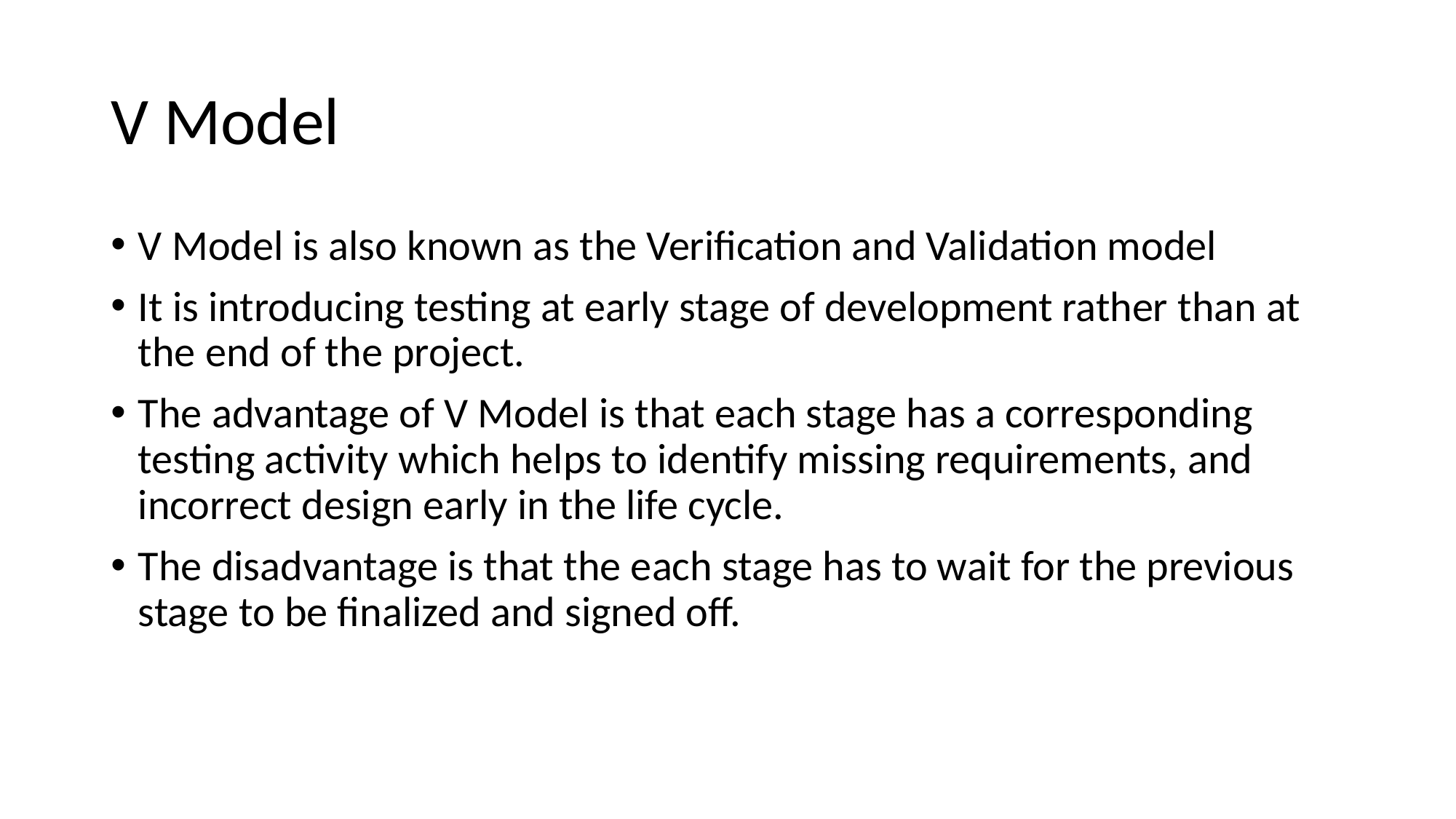

# V Model
V Model is also known as the Verification and Validation model
It is introducing testing at early stage of development rather than at the end of the project.
The advantage of V Model is that each stage has a corresponding testing activity which helps to identify missing requirements, and incorrect design early in the life cycle.
The disadvantage is that the each stage has to wait for the previous stage to be finalized and signed off.